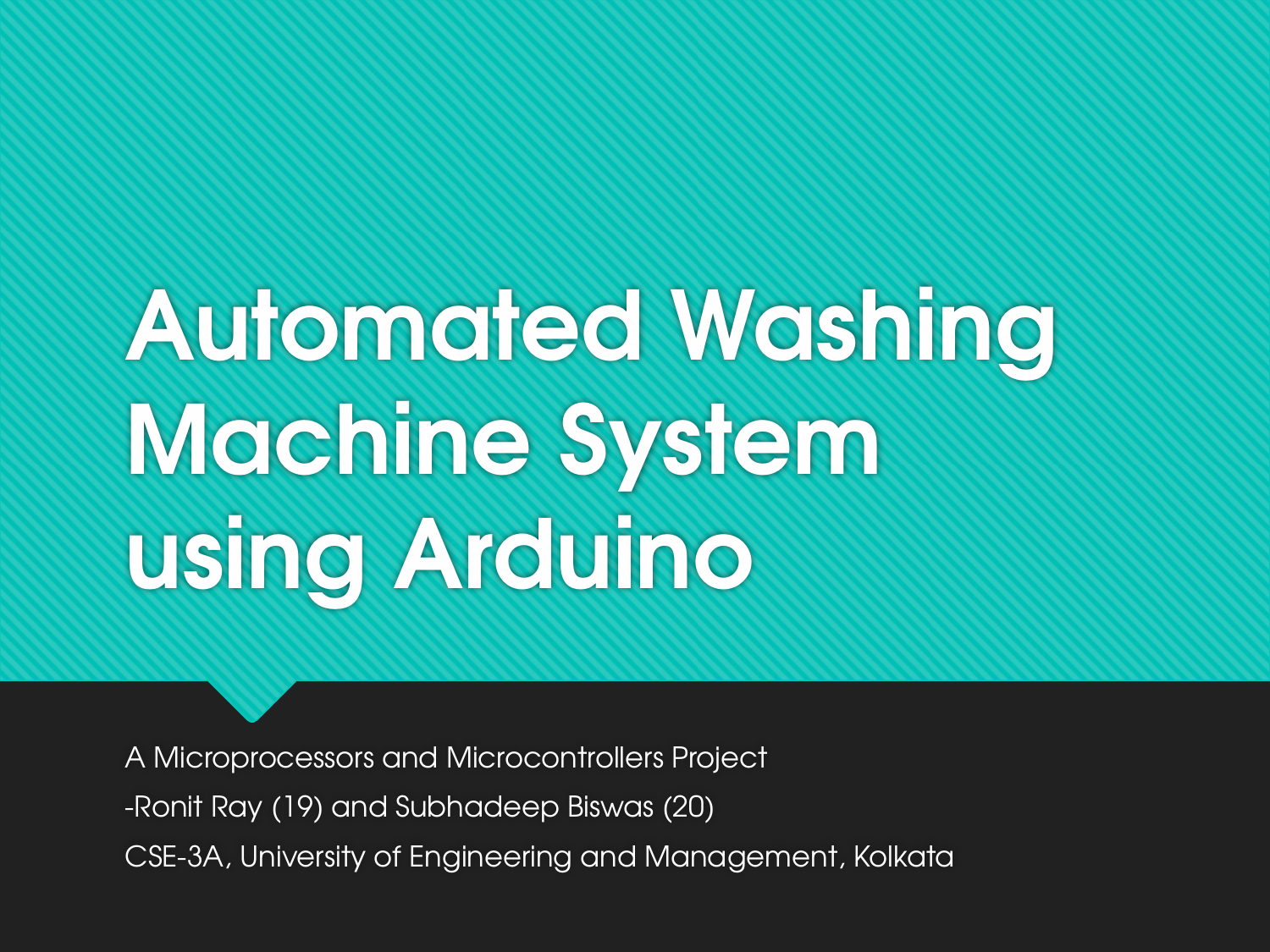

# Automated Washing Machine System using Arduino
A Microprocessors and Microcontrollers Project
-Ronit Ray (19) and Subhadeep Biswas (20)
CSE-3A, University of Engineering and Management, Kolkata